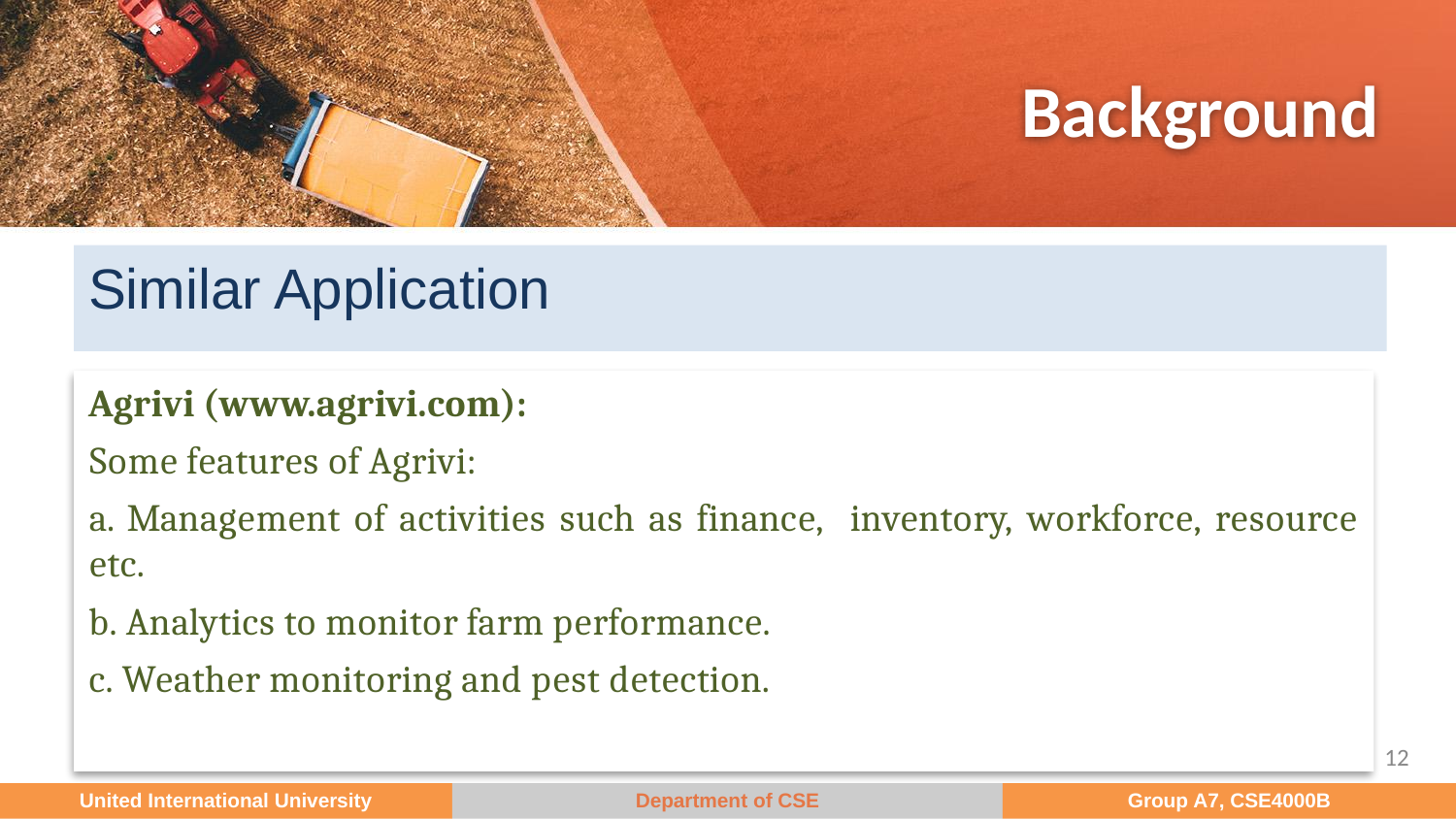

# Background
Similar Application
Agrivi (www.agrivi.com):
Some features of Agrivi:
a. Management of activities such as finance,  inventory, workforce, resource etc.
b. Analytics to monitor farm performance.
c. Weather monitoring and pest detection.
12